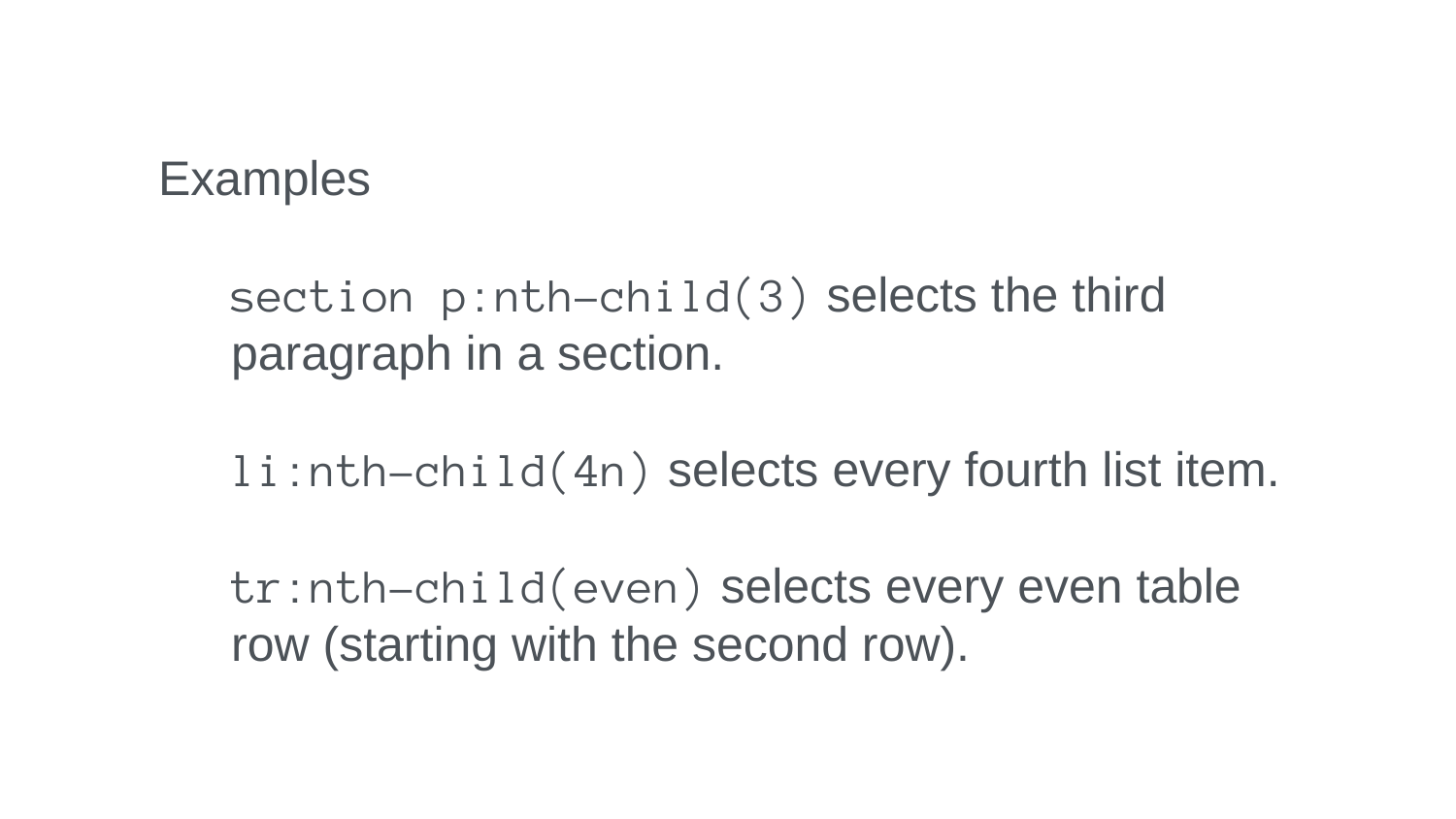

Examples

section p:nth-child(3) selects the third paragraph in a section.

li:nth-child(4n) selects every fourth list item.

tr:nth-child(even) selects every even table row (starting with the second row).